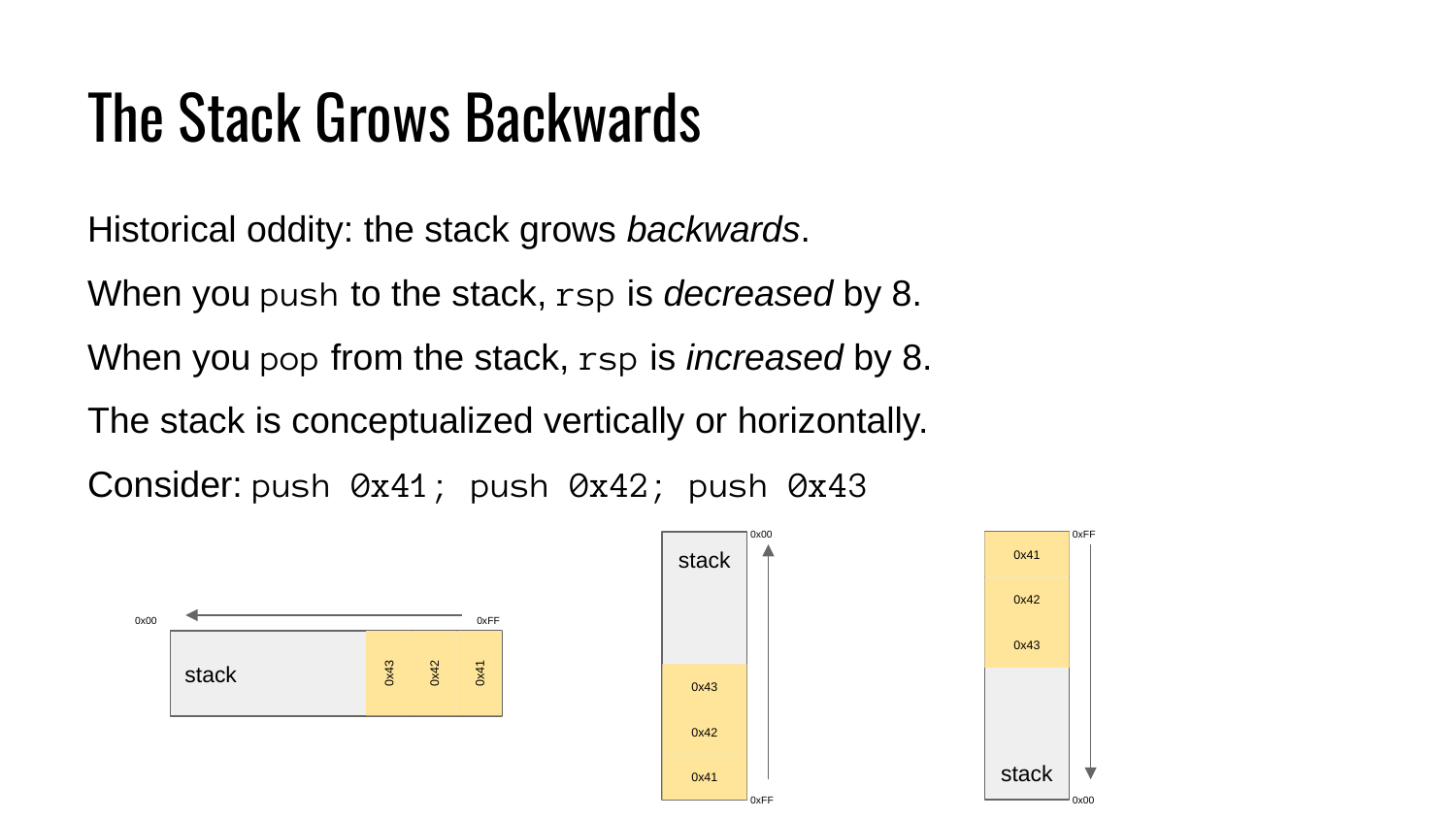

# The Stack Grows Backwards
Historical oddity: the stack grows backwards.
When you push to the stack, rsp is decreased by 8.
When you pop from the stack, rsp is increased by 8.
The stack is conceptualized vertically or horizontally.
Consider: push 0x41; push 0x42; push 0x43
0x00
stack
0x43
0x42
0x41
0xFF
0xFF
Stac

stack
0x41
0x42
0x00
0xFF
0x43
stack
0x43
0x42
0x41
0x00